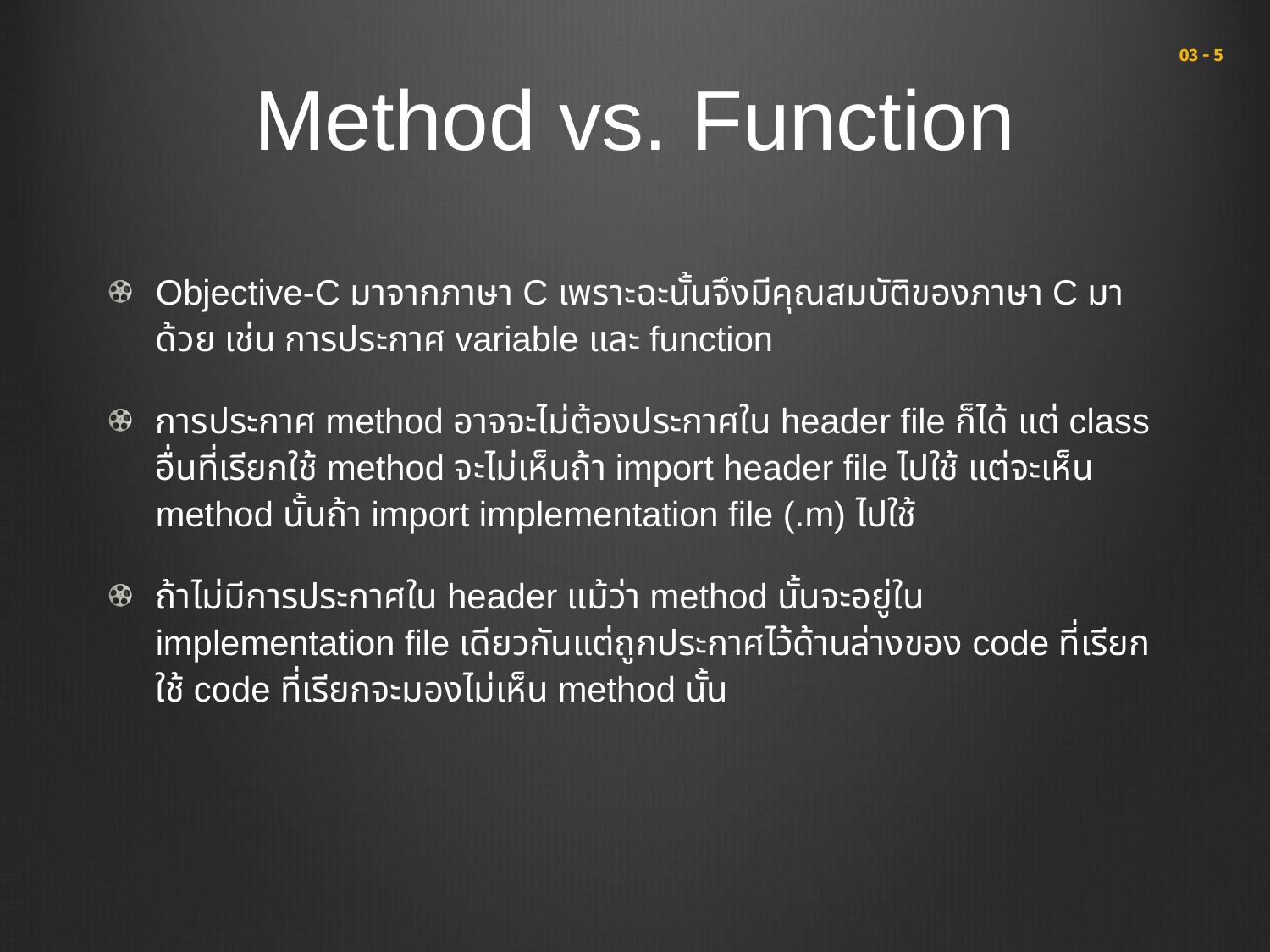

# Method vs. Function
 03 - 5
Objective-C มาจากภาษา C เพราะฉะนั้นจึงมีคุณสมบัติของภาษา C มาด้วย เช่น การประกาศ variable และ function
การประกาศ method อาจจะไม่ต้องประกาศใน header file ก็ได้ แต่ class อื่นที่เรียกใช้ method จะไม่เห็นถ้า import header file ไปใช้ แต่จะเห็น method นั้นถ้า import implementation file (.m) ไปใช้
ถ้าไม่มีการประกาศใน header แม้ว่า method นั้นจะอยู่ใน implementation file เดียวกันแต่ถูกประกาศไว้ด้านล่างของ code ที่เรียกใช้ code ที่เรียกจะมองไม่เห็น method นั้น